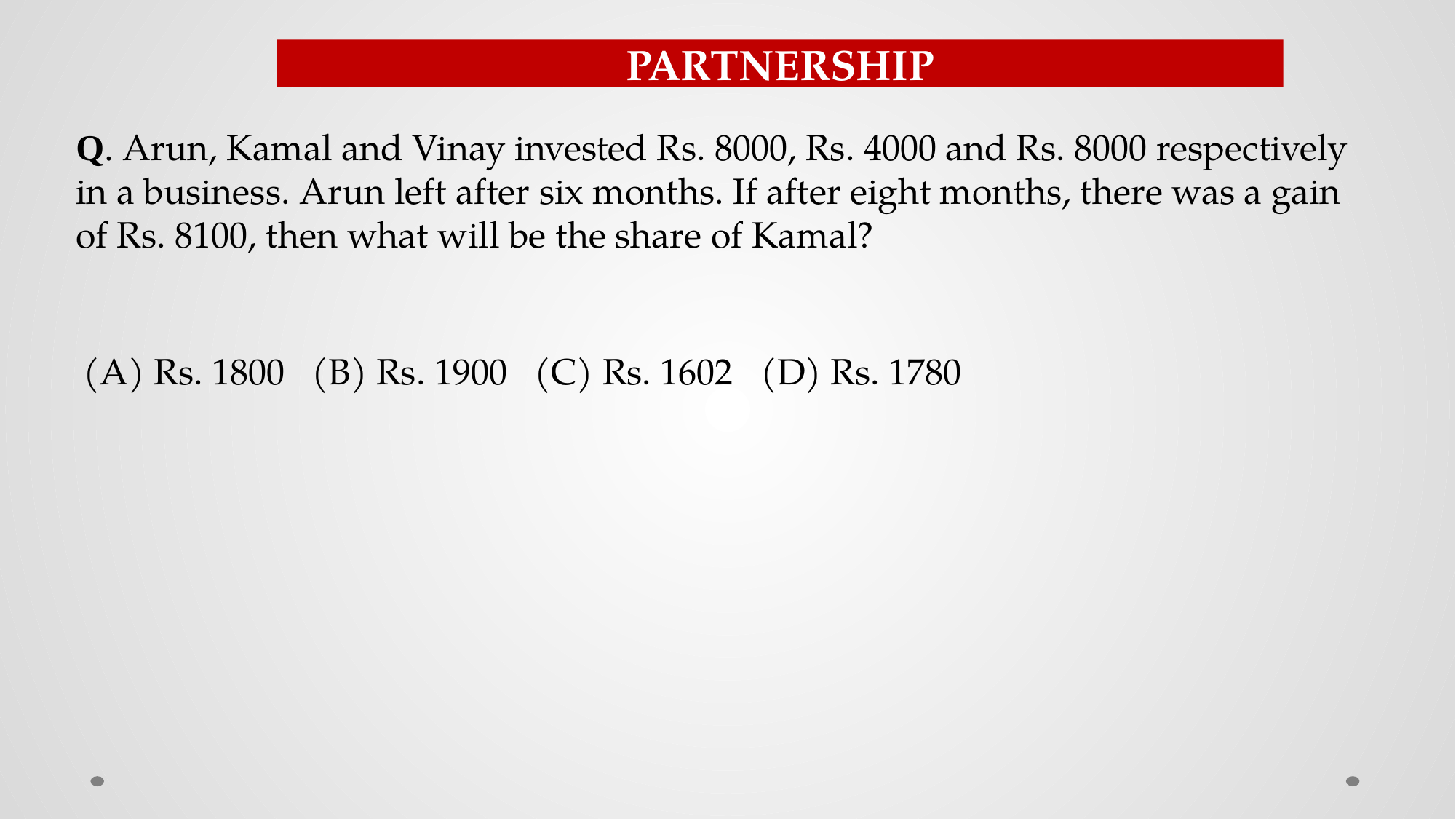

PARTNERSHIP
Q. Arun, Kamal and Vinay invested Rs. 8000, Rs. 4000 and Rs. 8000 respectively in a business. Arun left after six months. If after eight months, there was a gain of Rs. 8100, then what will be the share of Kamal?

(A) Rs. 1800   (B) Rs. 1900   (C) Rs. 1602   (D) Rs. 1780